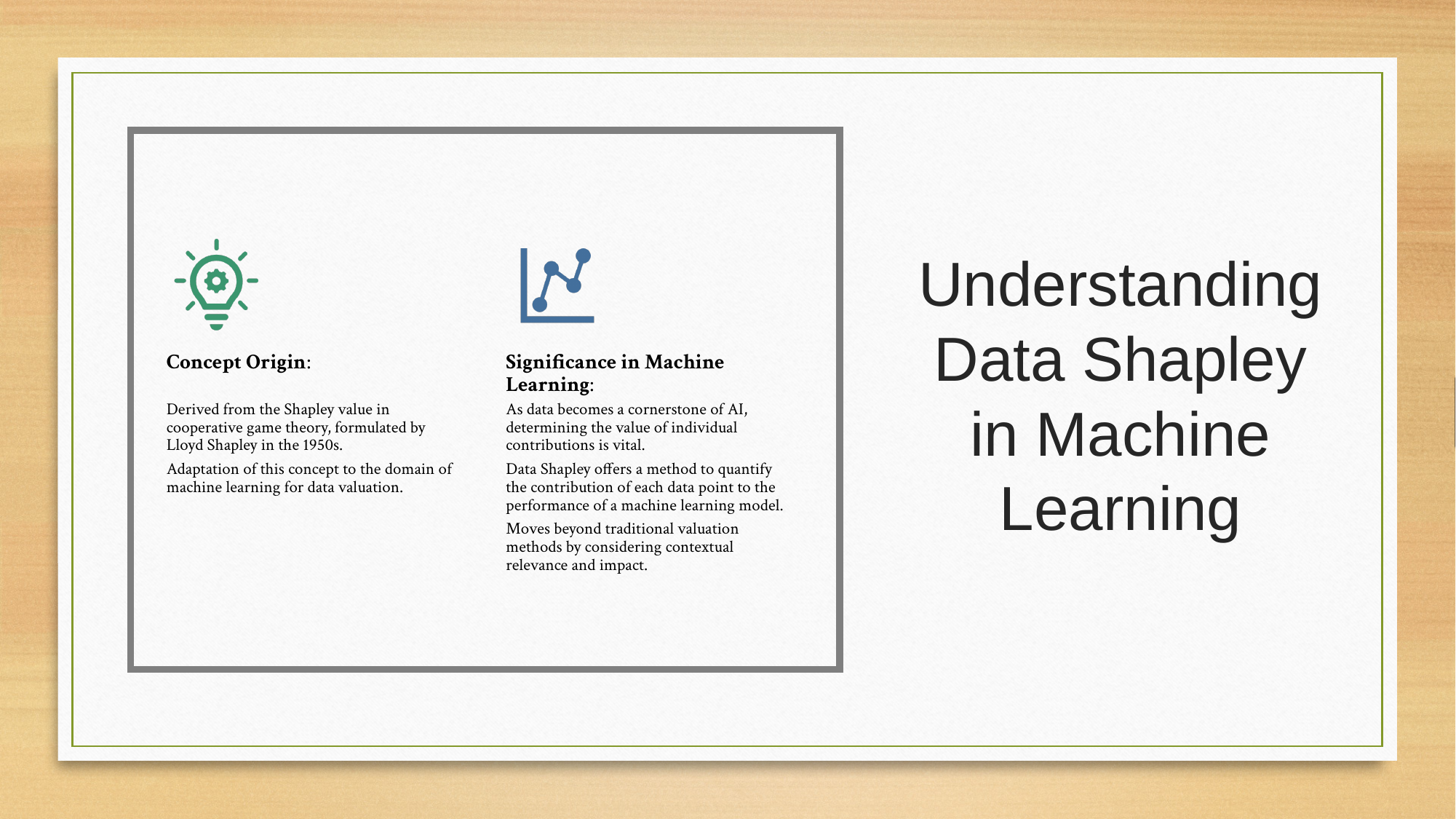

# Understanding Data Shapley in Machine Learning

Concept Origin:
Derived from the Shapley value in cooperative game theory, formulated by Lloyd Shapley in the 1950s.
Adaptation of this concept to the domain of machine learning for data valuation.
Significance in Machine Learning:
As data becomes a cornerstone of AI, determining the value of individual contributions is vital.
Data Shapley offers a method to quantify the contribution of each data point to the performance of a machine learning model.
Moves beyond traditional valuation methods by considering contextual relevance and impact.